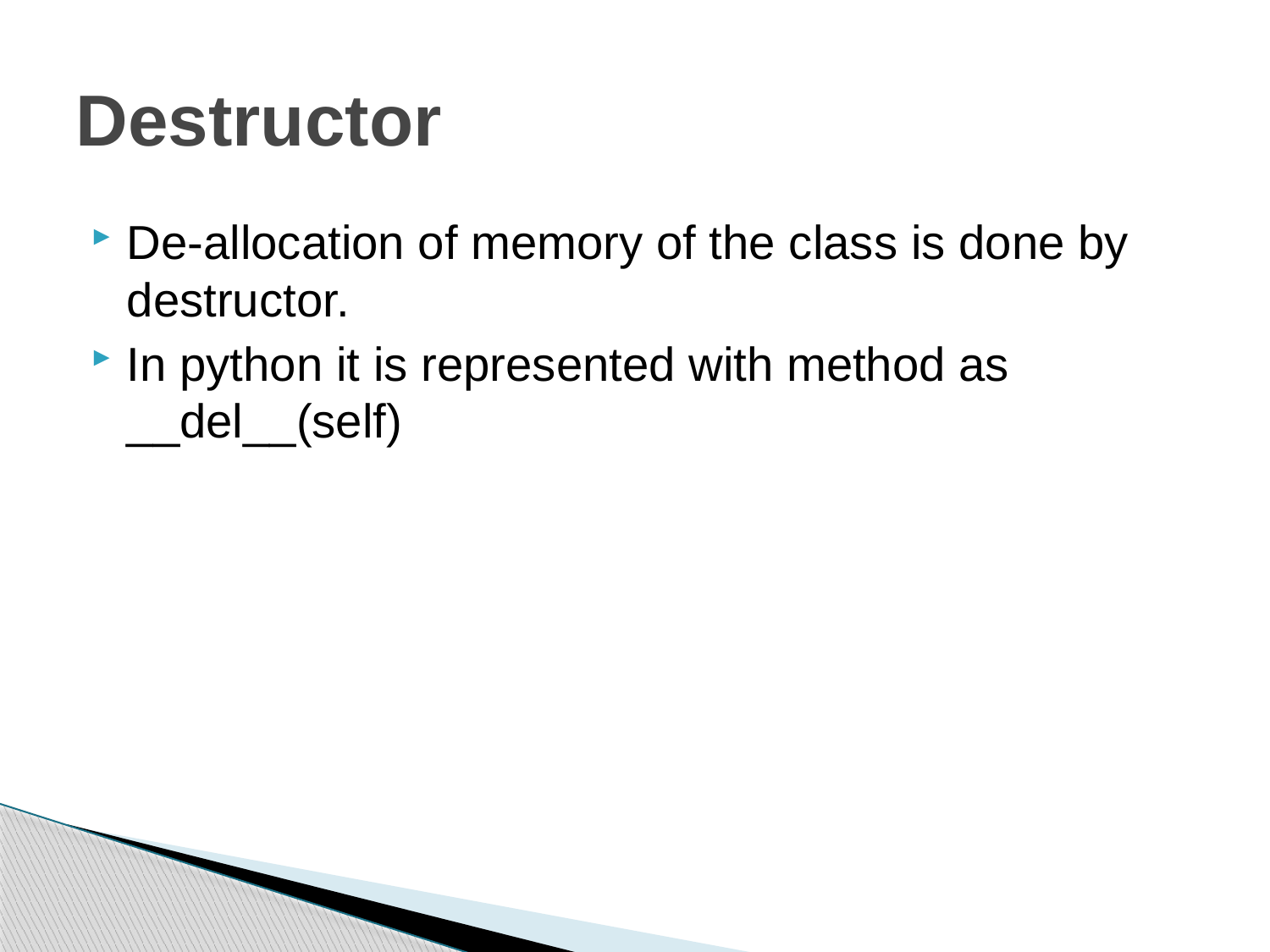

# Destructor
De-allocation of memory of the class is done by destructor.
In python it is represented with method as __del__(self)